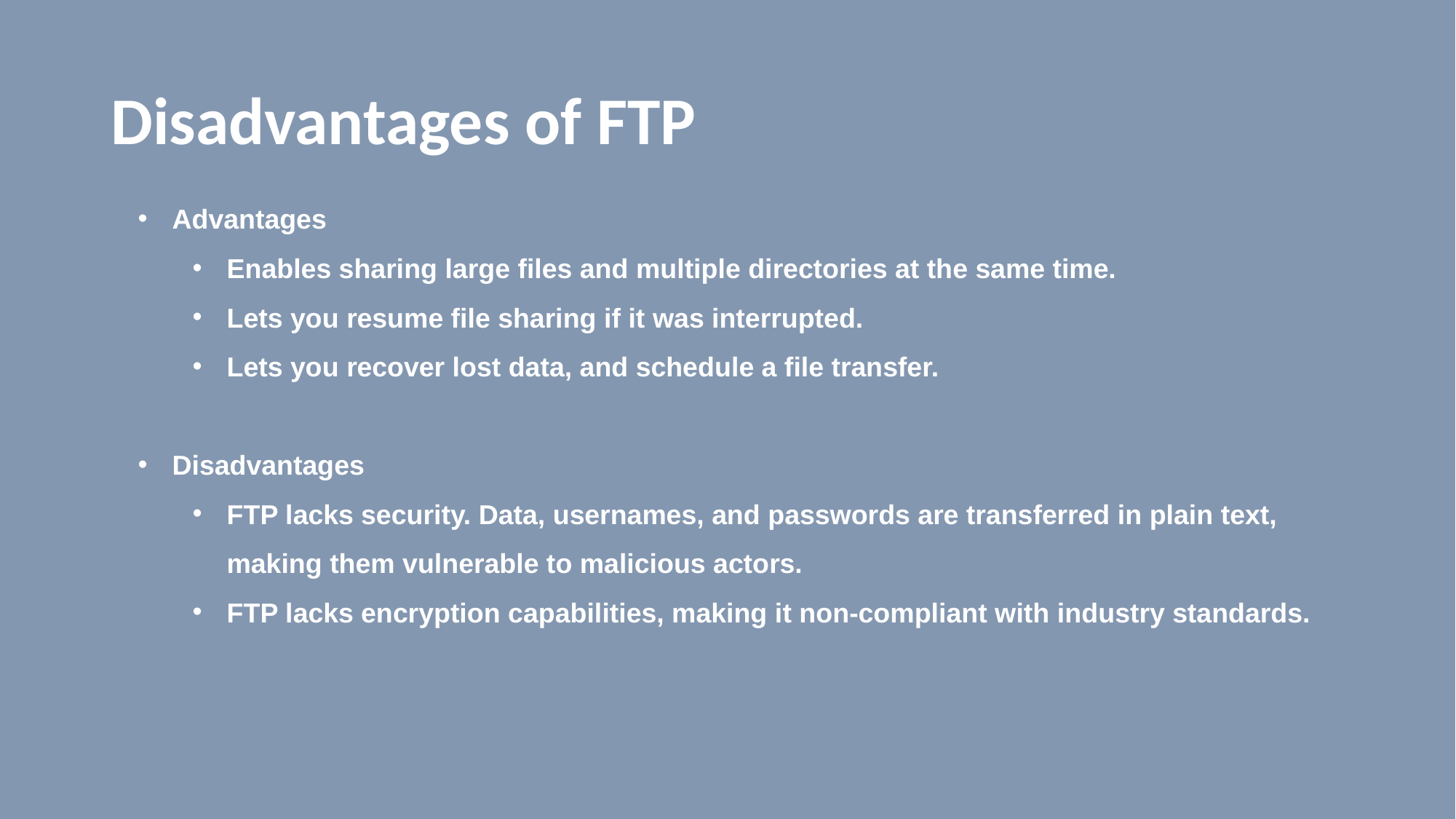

# Disadvantages of FTP
Advantages
Enables sharing large files and multiple directories at the same time.
Lets you resume file sharing if it was interrupted.
Lets you recover lost data, and schedule a file transfer.

Disadvantages
FTP lacks security. Data, usernames, and passwords are transferred in plain text, making them vulnerable to malicious actors.
FTP lacks encryption capabilities, making it non-compliant with industry standards.